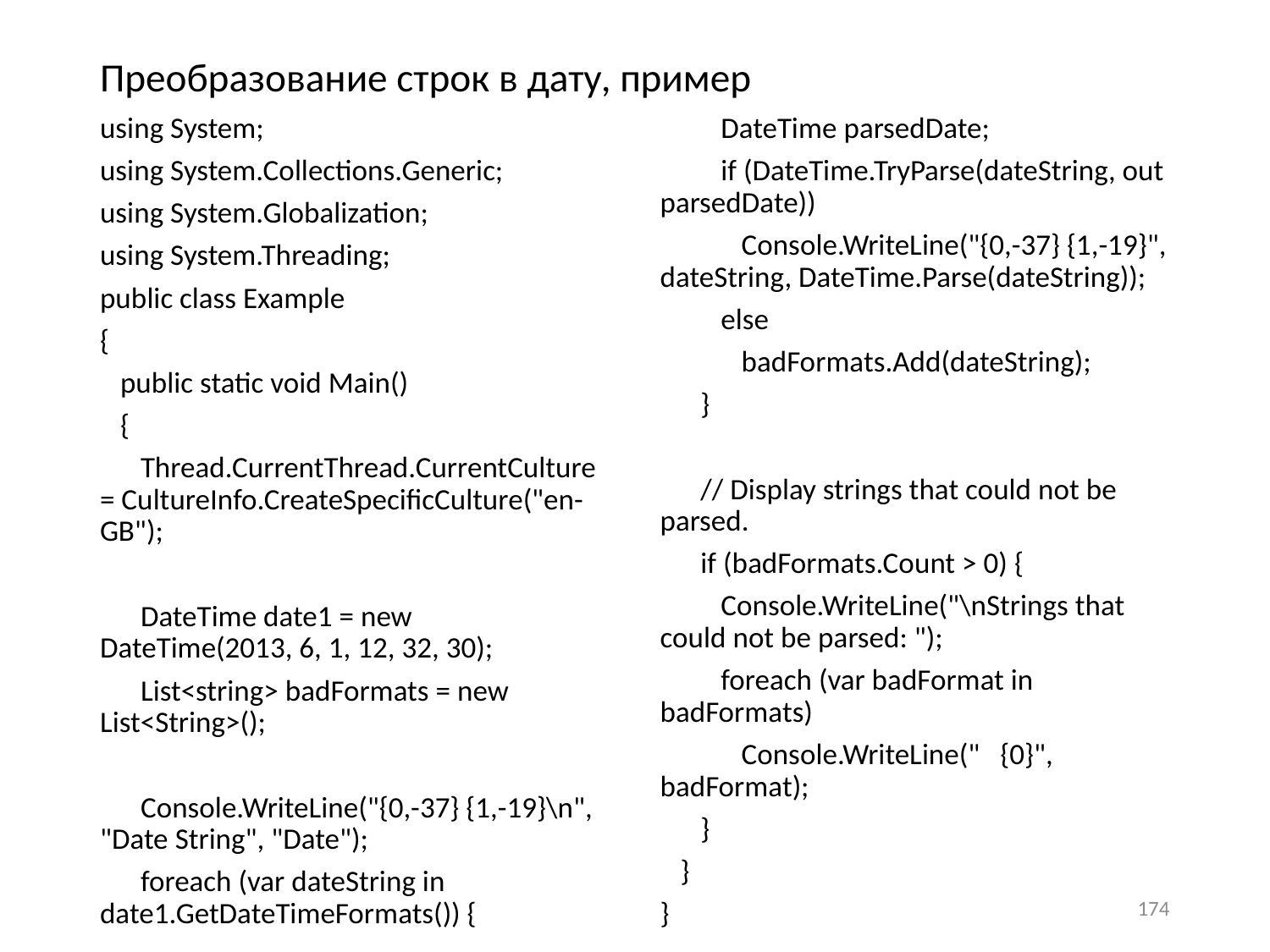

# Преобразование строк в дату, пример
using System;
using System.Collections.Generic;
using System.Globalization;
using System.Threading;
public class Example
{
   public static void Main()
   {
      Thread.CurrentThread.CurrentCulture = CultureInfo.CreateSpecificCulture("en-GB");

      DateTime date1 = new DateTime(2013, 6, 1, 12, 32, 30);
      List<string> badFormats = new List<String>();

      Console.WriteLine("{0,-37} {1,-19}\n", "Date String", "Date");
      foreach (var dateString in date1.GetDateTimeFormats()) {
         DateTime parsedDate;
         if (DateTime.TryParse(dateString, out parsedDate))
            Console.WriteLine("{0,-37} {1,-19}", dateString, DateTime.Parse(dateString));
         else
            badFormats.Add(dateString);
      }

      // Display strings that could not be parsed.
      if (badFormats.Count > 0) {
         Console.WriteLine("\nStrings that could not be parsed: ");
         foreach (var badFormat in badFormats)
            Console.WriteLine("   {0}", badFormat);
      }
   }
}
174